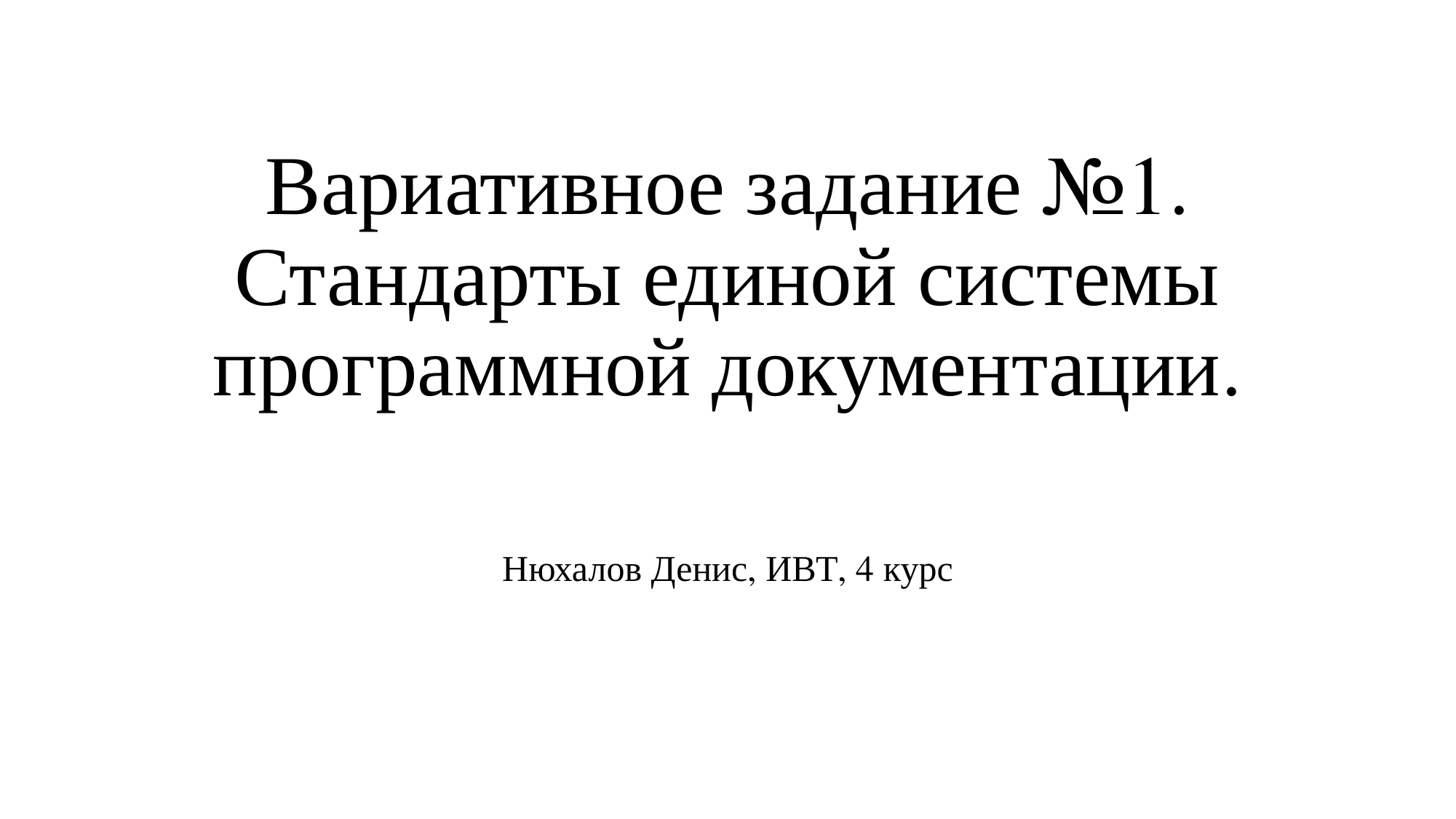

# Вариативное задание №1. Стандарты единой системы программной документации.
Нюхалов Денис, ИВТ, 4 курс